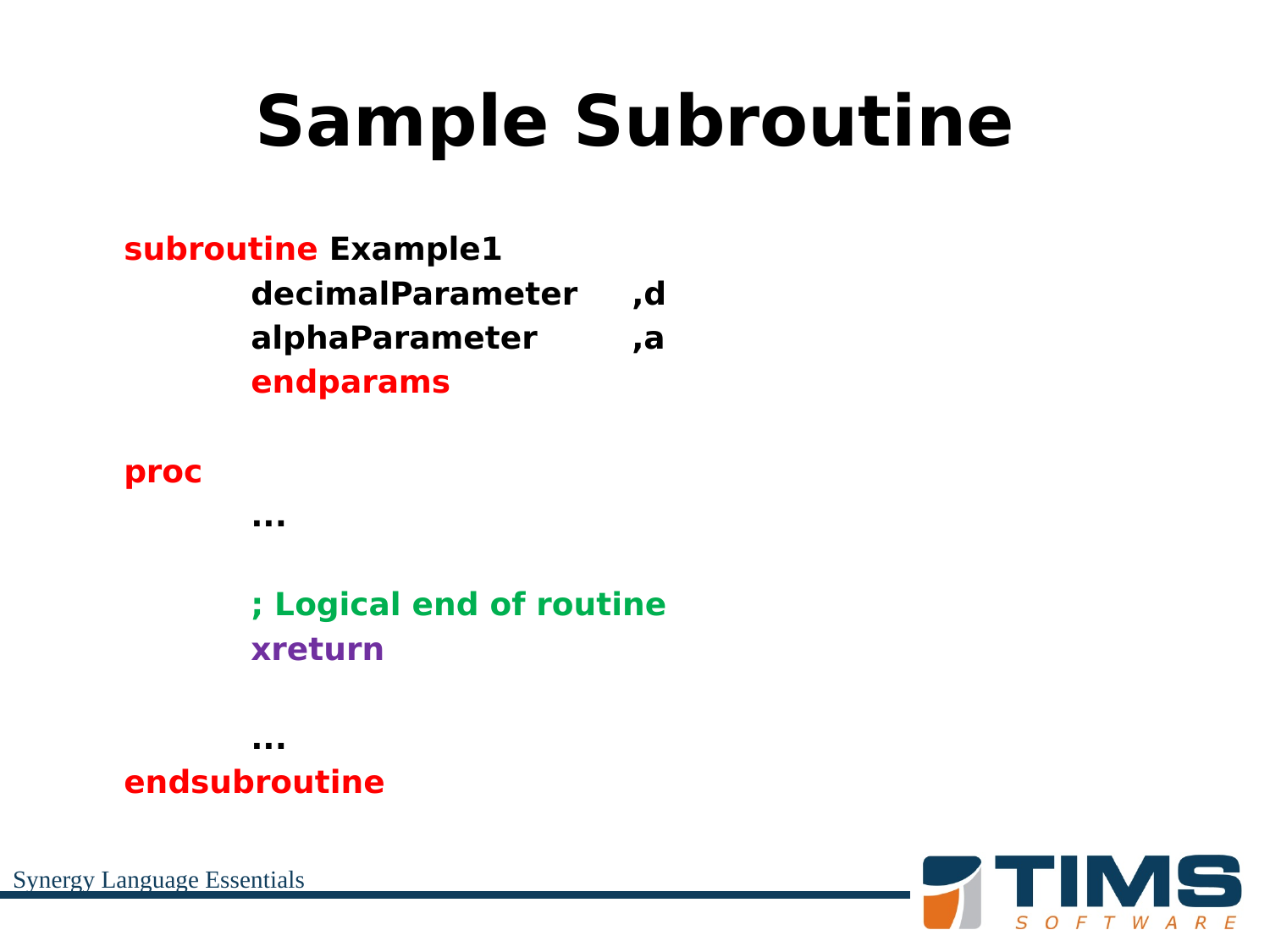

# Sample Subroutine
	subroutine Example1
		decimalParameter	,d
		alphaParameter	,a
		endparams

	proc
		...

		; Logical end of routine
		xreturn

		...
	endsubroutine
Synergy Language Essentials